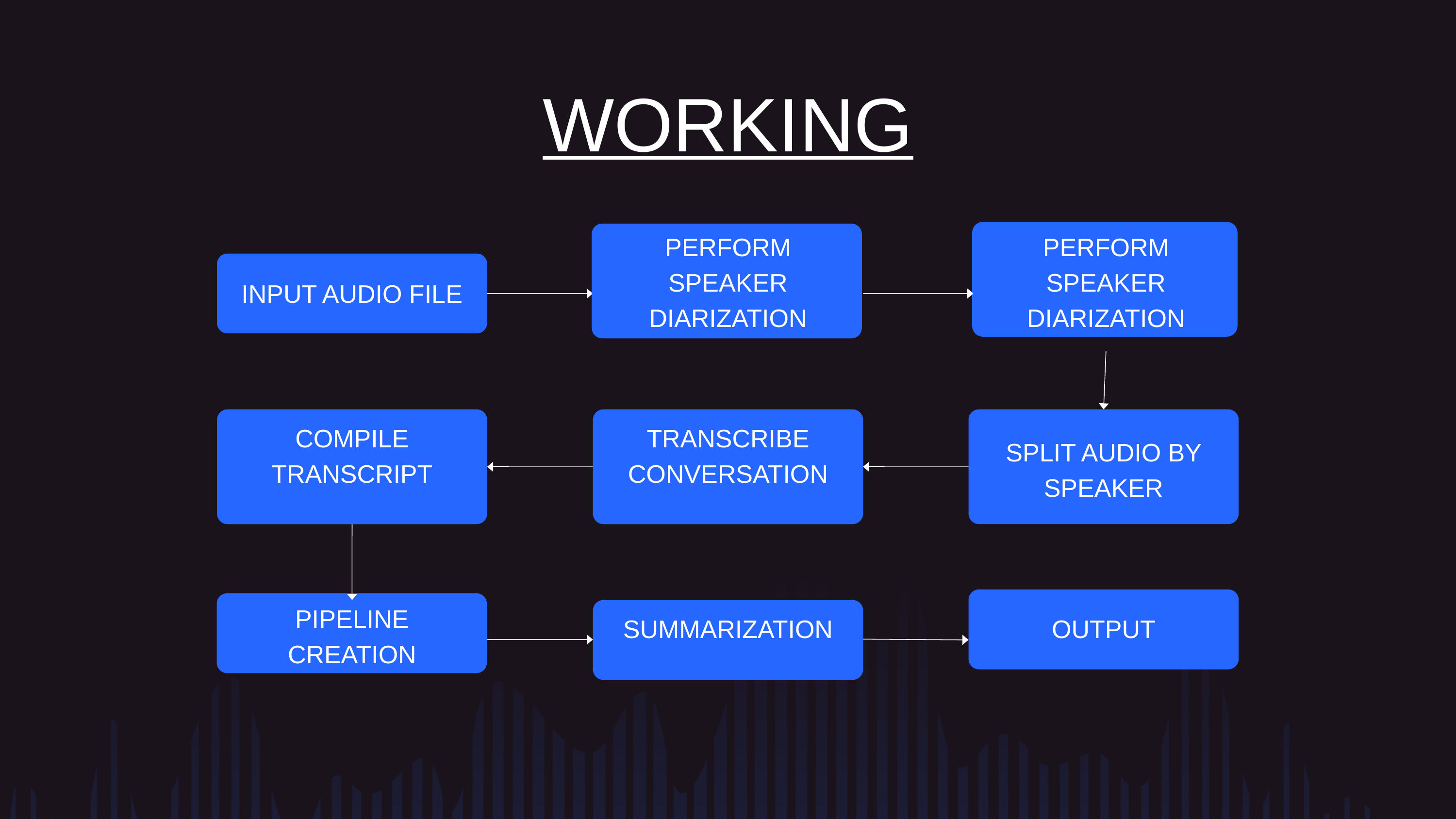

WORKING

PERFORM SPEAKER DIARIZATION

PERFORM SPEAKER DIARIZATION

INPUT AUDIO FILE

SPLIT AUDIO BY SPEAKER

COMPILE TRANSCRIPT

TRANSCRIBE CONVERSATION

OUTPUT

PIPELINE CREATION

SUMMARIZATION